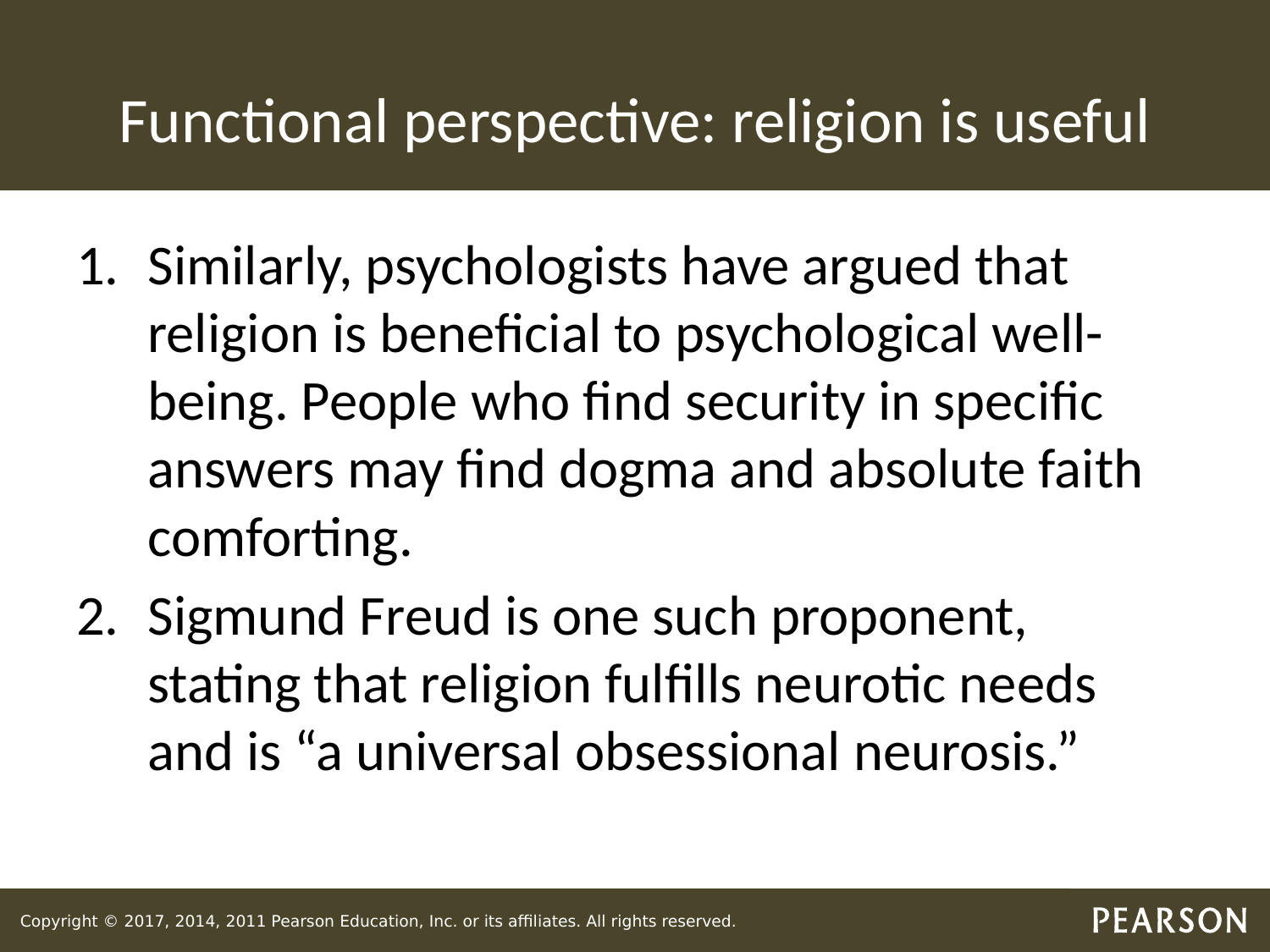

# Functional perspective: religion is useful
Similarly, psychologists have argued that religion is beneficial to psychological well-being. People who find security in specific answers may find dogma and absolute faith comforting.
Sigmund Freud is one such proponent, stating that religion fulfills neurotic needs and is “a universal obsessional neurosis.”